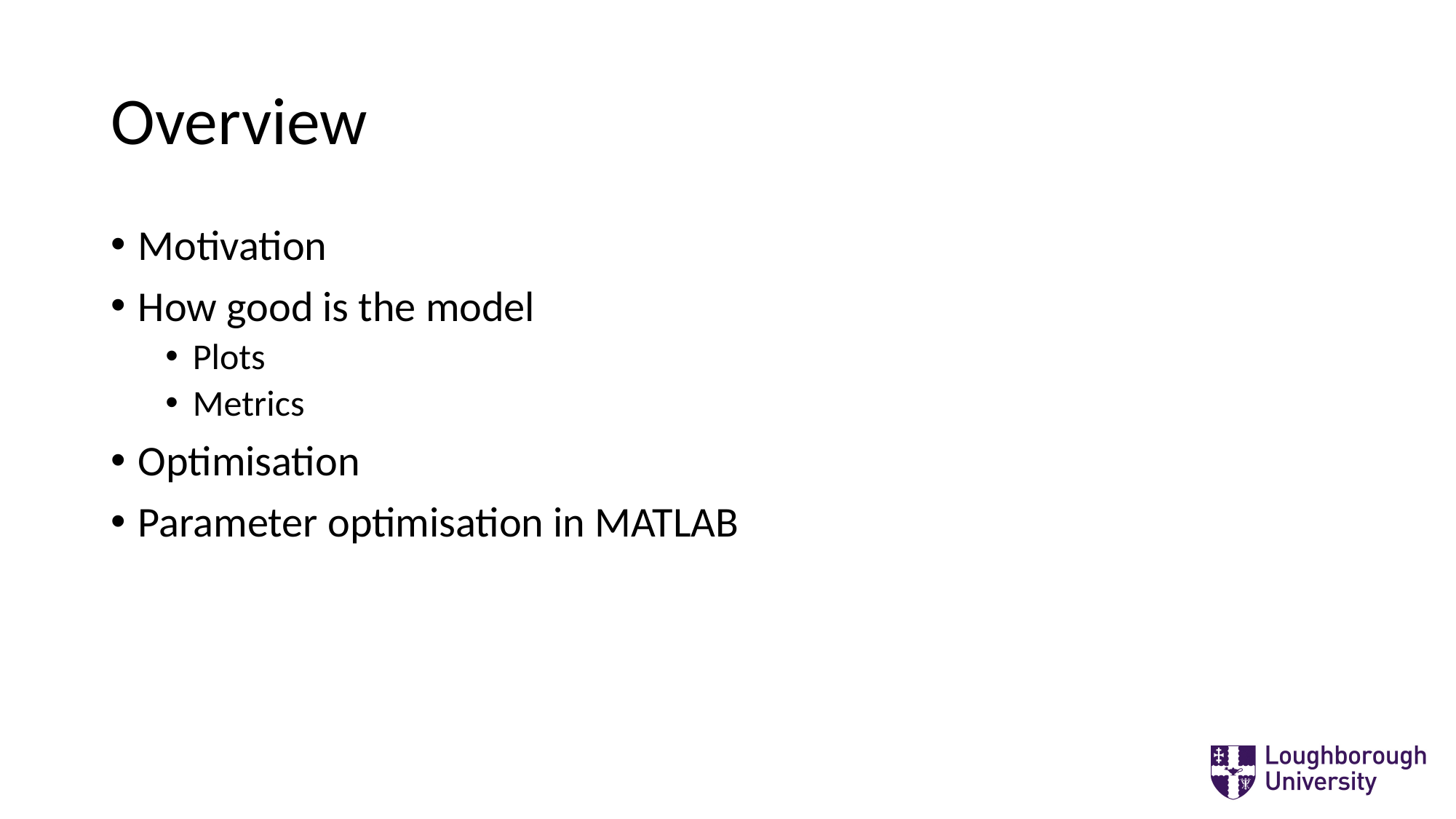

# Overview
Motivation
How good is the model
Plots
Metrics
Optimisation
Parameter optimisation in MATLAB